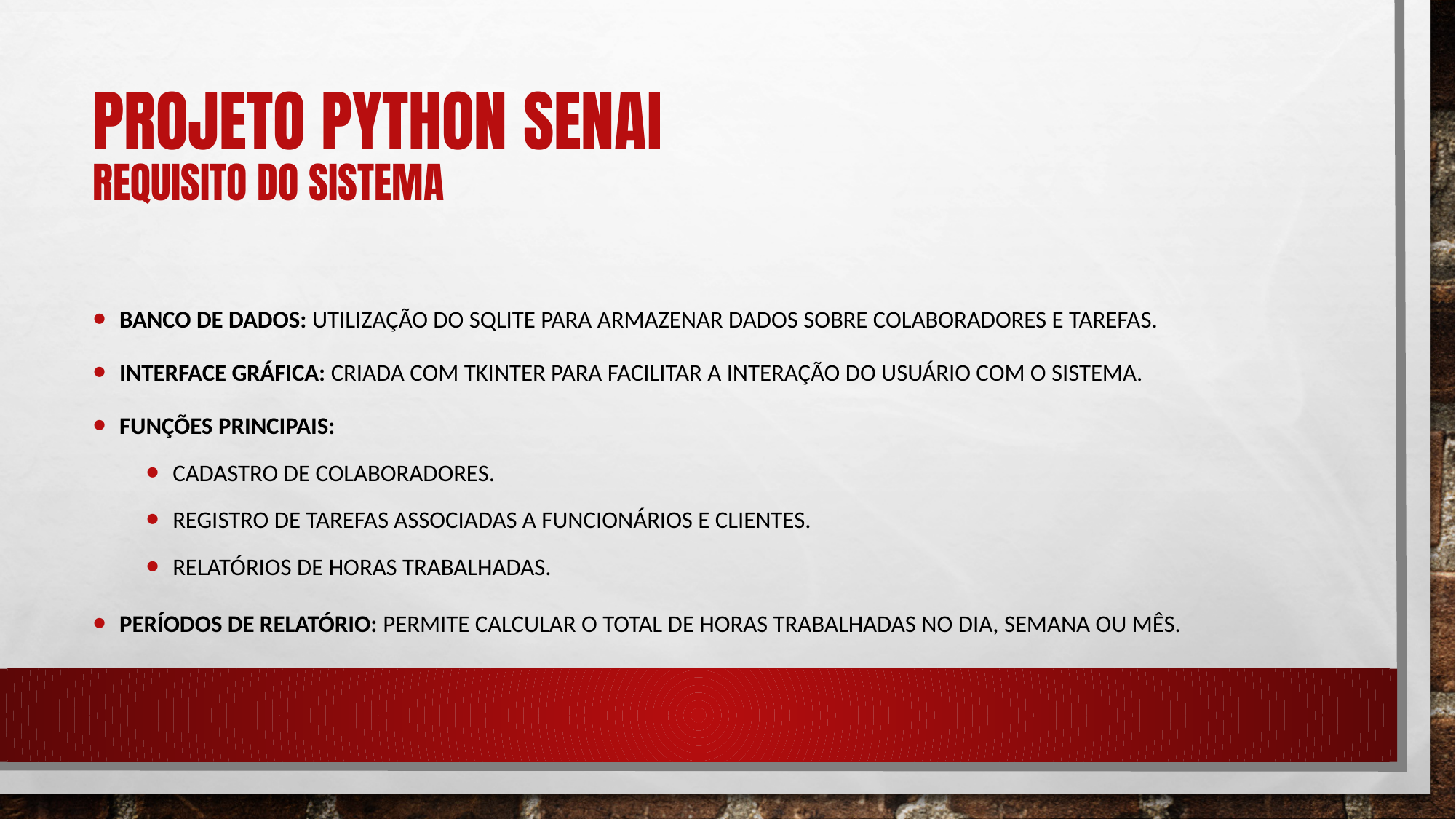

# PROJETO PYTHON SENAI REQUISITO DO SISTEMA

Banco de Dados: Utilização do SQLite para armazenar dados sobre colaboradores e tarefas.
Interface Gráfica: Criada com Tkinter para facilitar a interação do usuário com o sistema.
Funções principais:
Cadastro de colaboradores.
Registro de tarefas associadas a funcionários e clientes.
Relatórios de horas trabalhadas.
Períodos de Relatório: Permite calcular o total de horas trabalhadas no dia, semana ou mês.